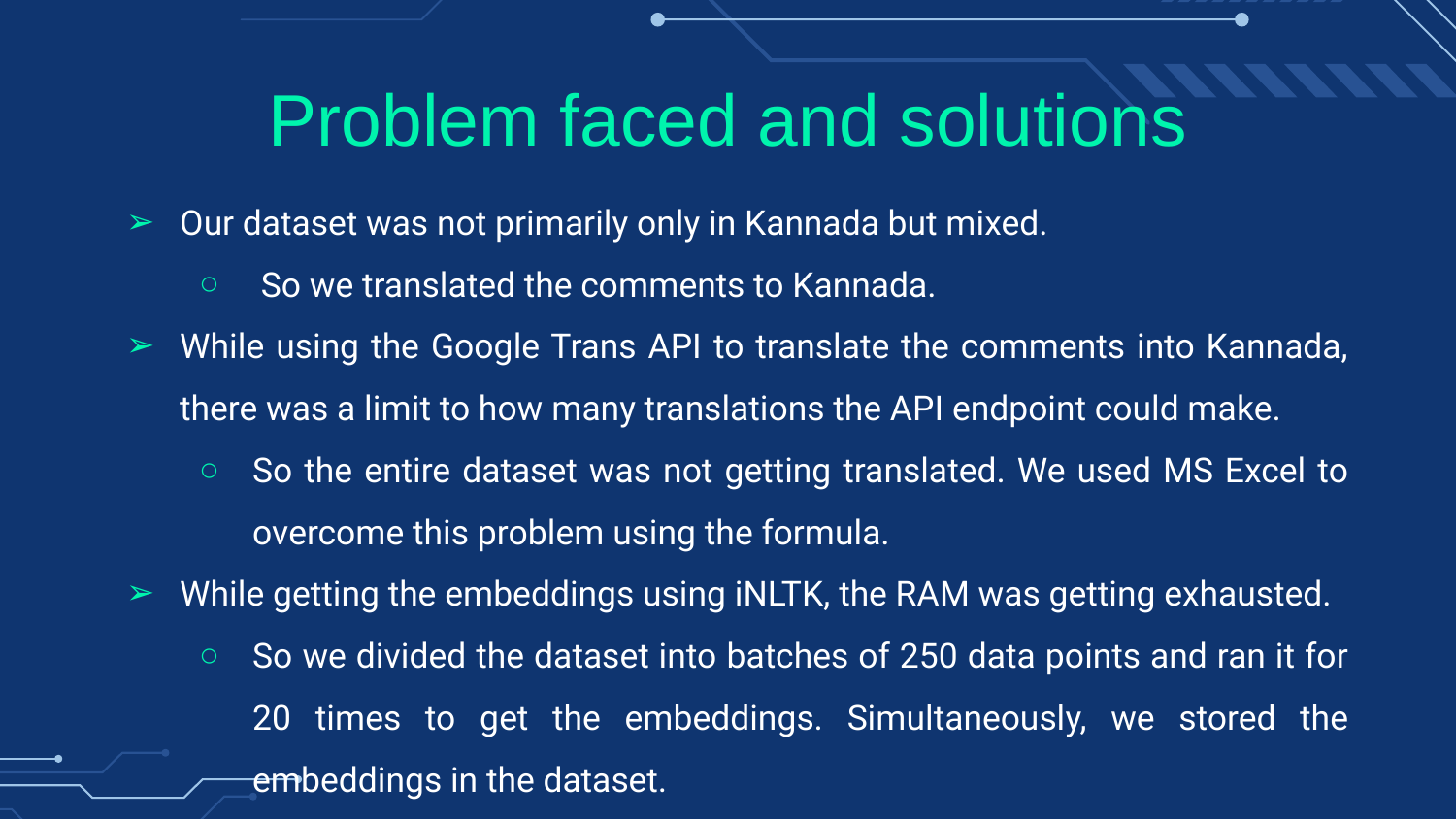

# Problem faced and solutions
Our dataset was not primarily only in Kannada but mixed.
 So we translated the comments to Kannada.
While using the Google Trans API to translate the comments into Kannada, there was a limit to how many translations the API endpoint could make.
So the entire dataset was not getting translated. We used MS Excel to overcome this problem using the formula.
While getting the embeddings using iNLTK, the RAM was getting exhausted.
So we divided the dataset into batches of 250 data points and ran it for 20 times to get the embeddings. Simultaneously, we stored the embeddings in the dataset.